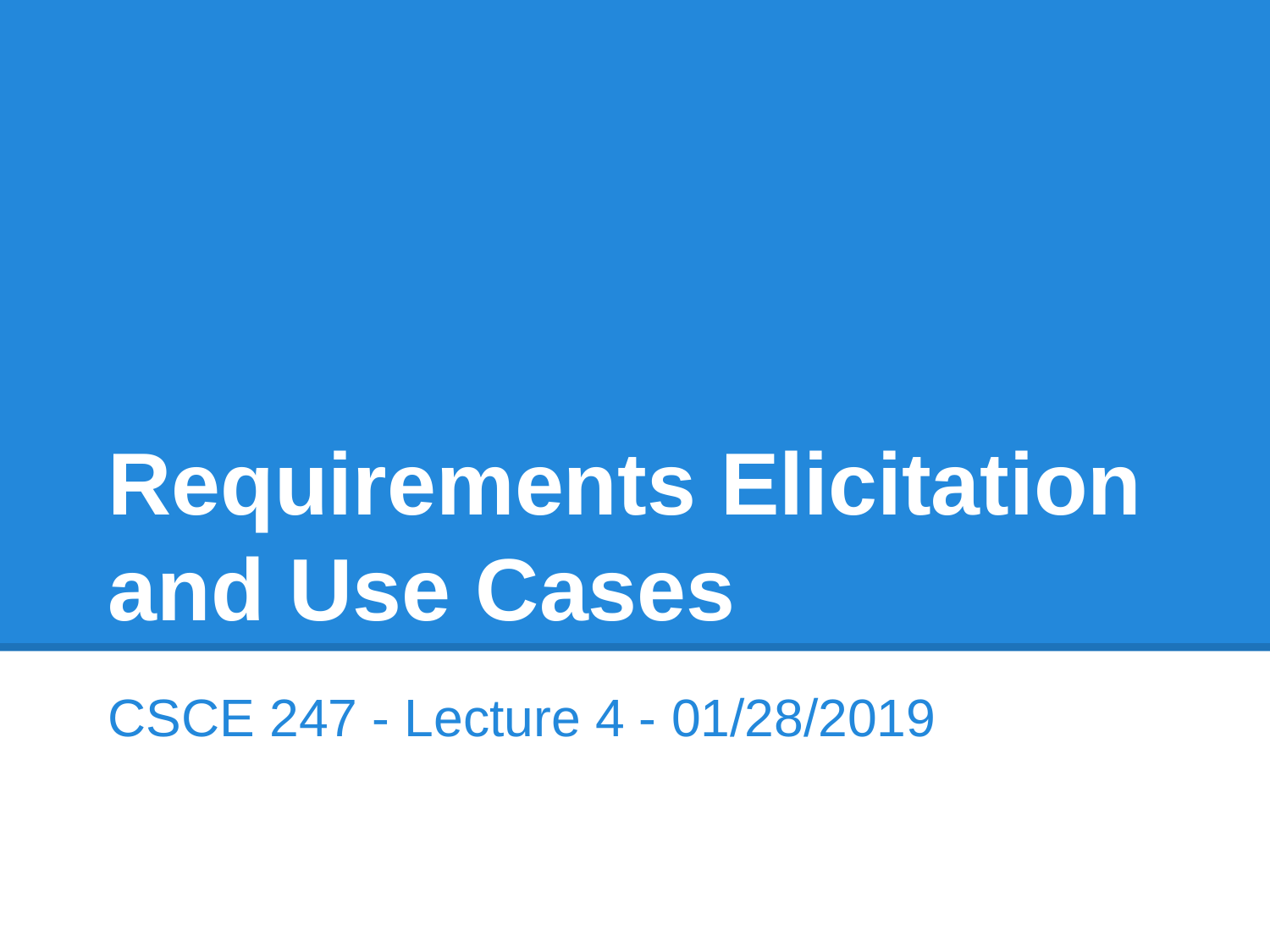

# Requirements Elicitation and Use Cases
CSCE 247 - Lecture 4 - 01/28/2019